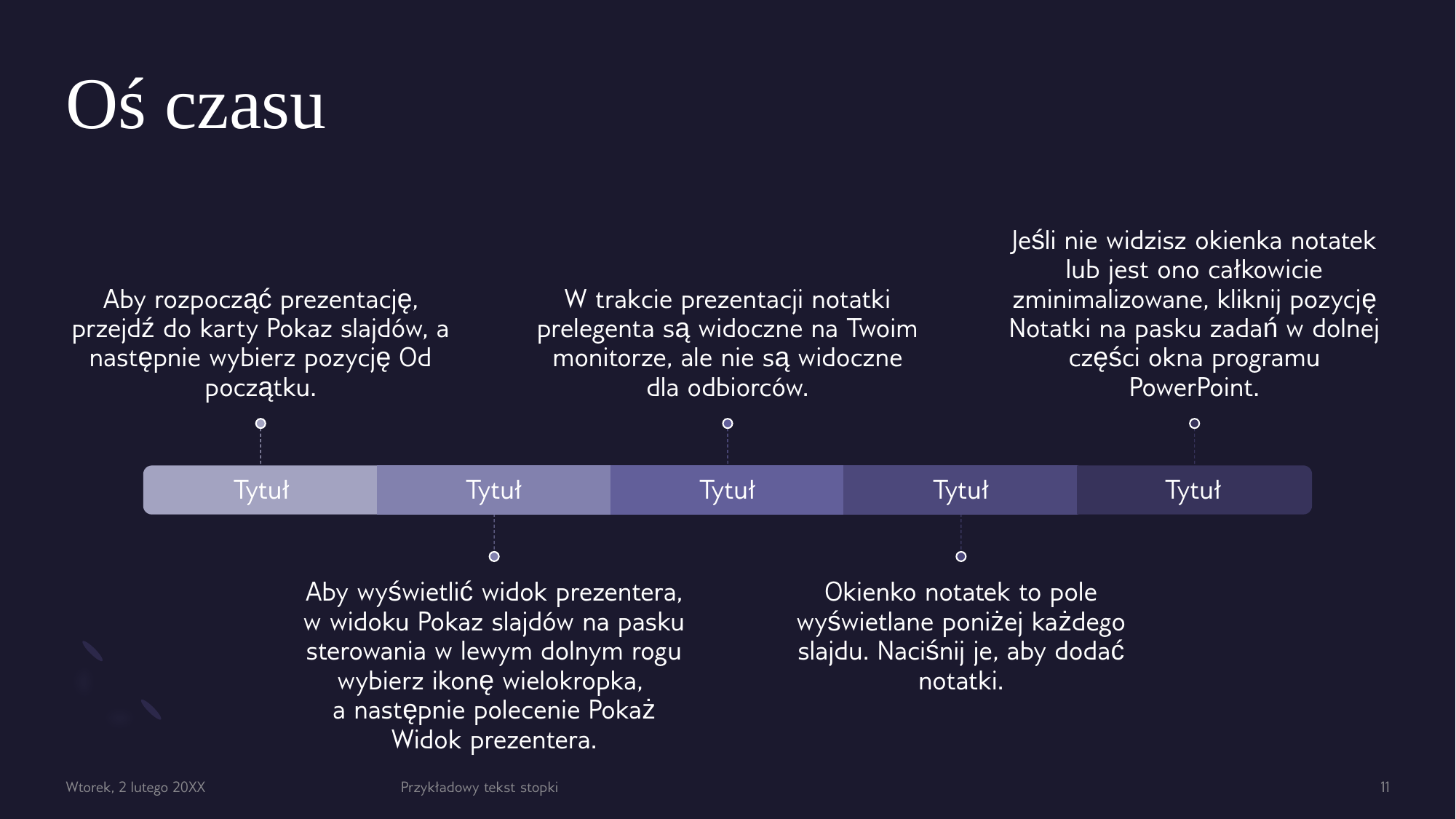

# Oś czasu
Tytuł
Aby rozpocząć prezentację, przejdź do karty Pokaz slajdów, a następnie wybierz pozycję Od początku.
Tytuł
Aby wyświetlić widok prezentera, w widoku Pokaz slajdów na pasku sterowania w lewym dolnym rogu wybierz ikonę wielokropka,
a następnie polecenie Pokaż Widok prezentera.
Tytuł
W trakcie prezentacji notatki prelegenta są widoczne na Twoim monitorze, ale nie są widoczne dla odbiorców.
Tytuł
Okienko notatek to pole wyświetlane poniżej każdego slajdu. Naciśnij je, aby dodać notatki.
Tytuł
Jeśli nie widzisz okienka notatek lub jest ono całkowicie zminimalizowane, kliknij pozycję Notatki na pasku zadań w dolnej części okna programu PowerPoint.
Wtorek, 2 lutego 20XX
Przykładowy tekst stopki
11